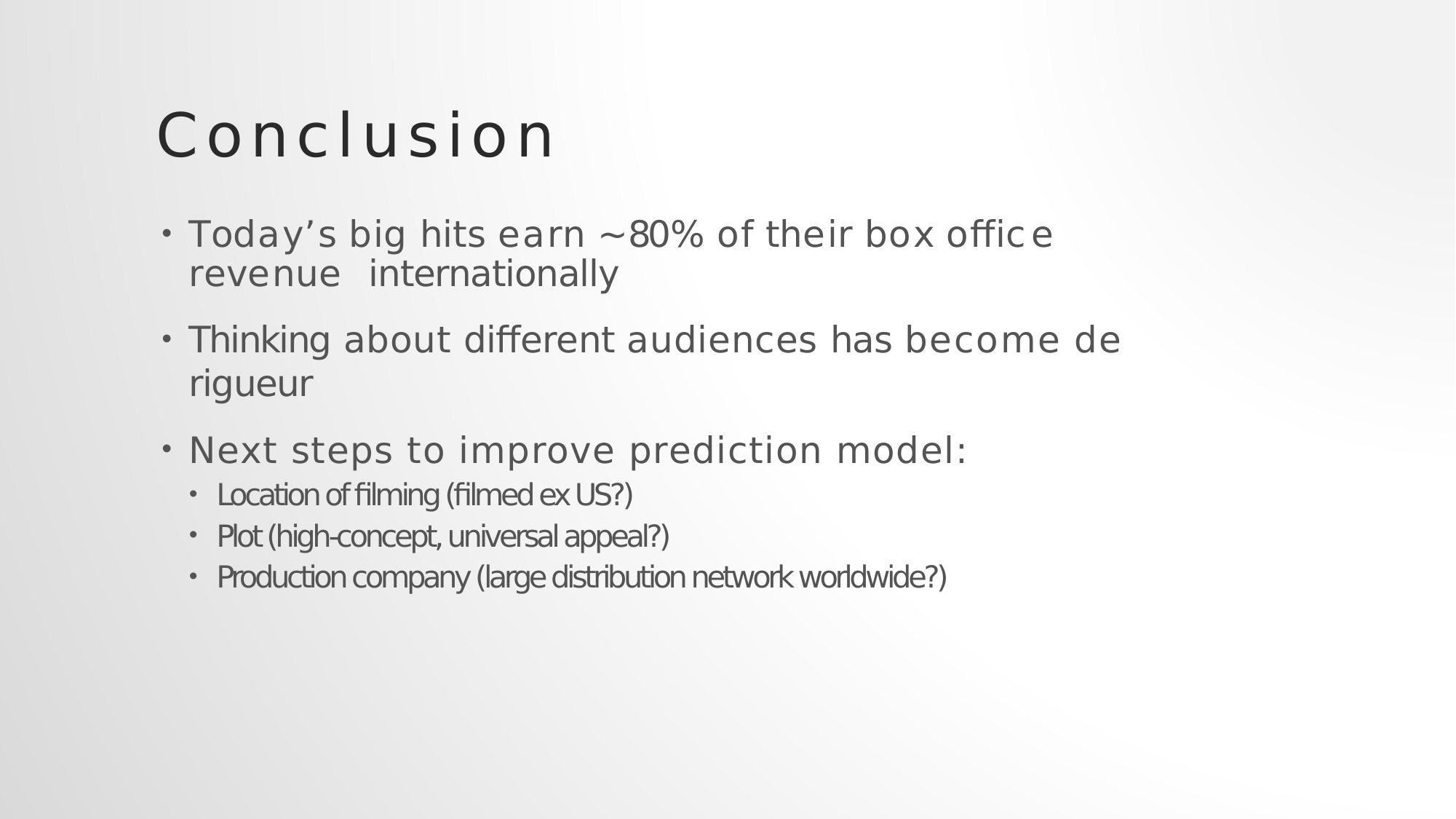

# Conclusion
Today’s big hits earn ~80% of their box office revenue  internationally
Thinking about different audiences has become de rigueur
Next steps to improve prediction model:
Location of filming (filmed ex US?)
Plot (high-concept, universal appeal?)
Production company (large distribution network worldwide?)